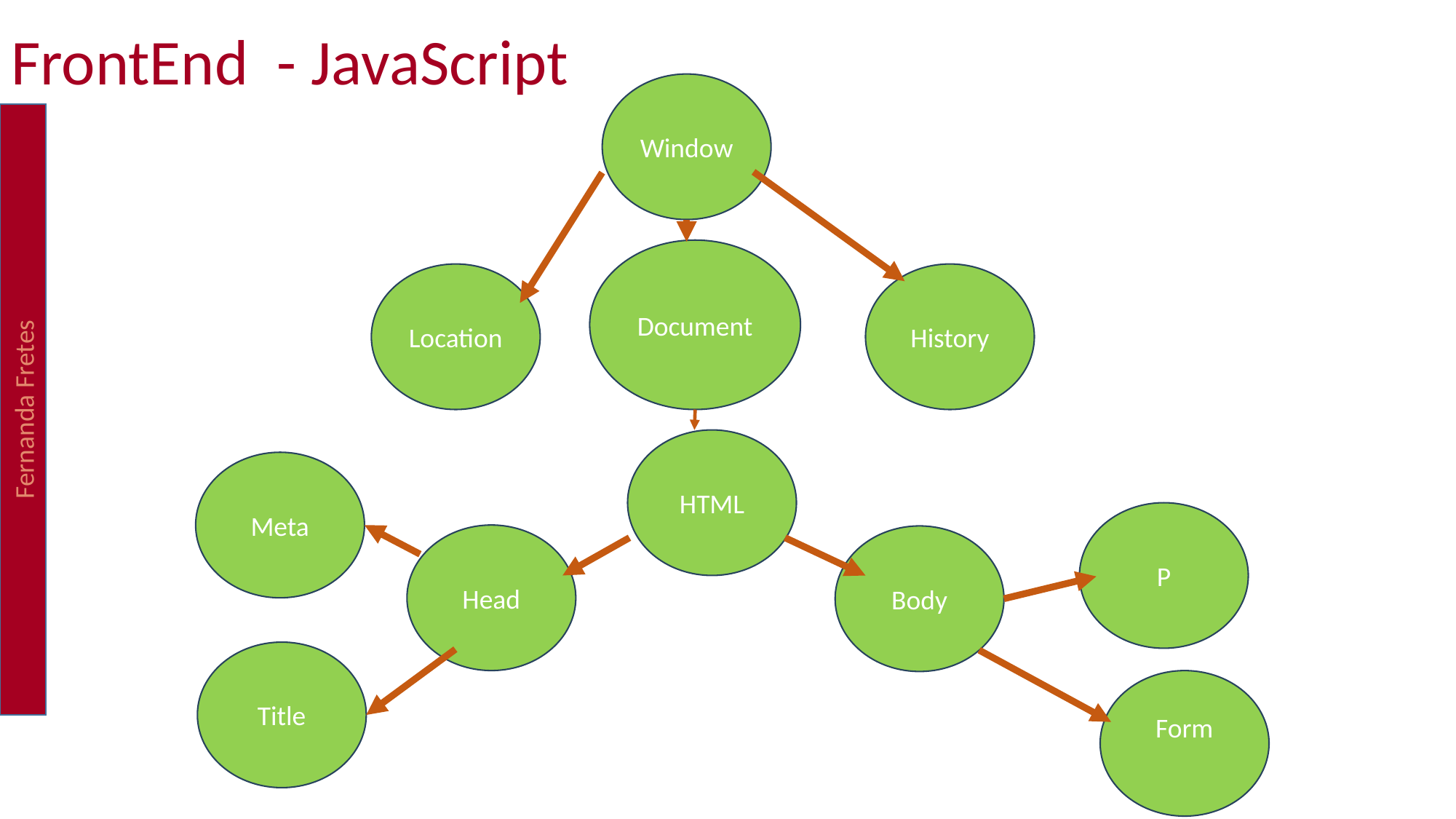

FrontEnd  - JavaScript
Window
Fernanda Fretes
Document
Location
History
HTML
Meta
P
Head
Body
Title
Form